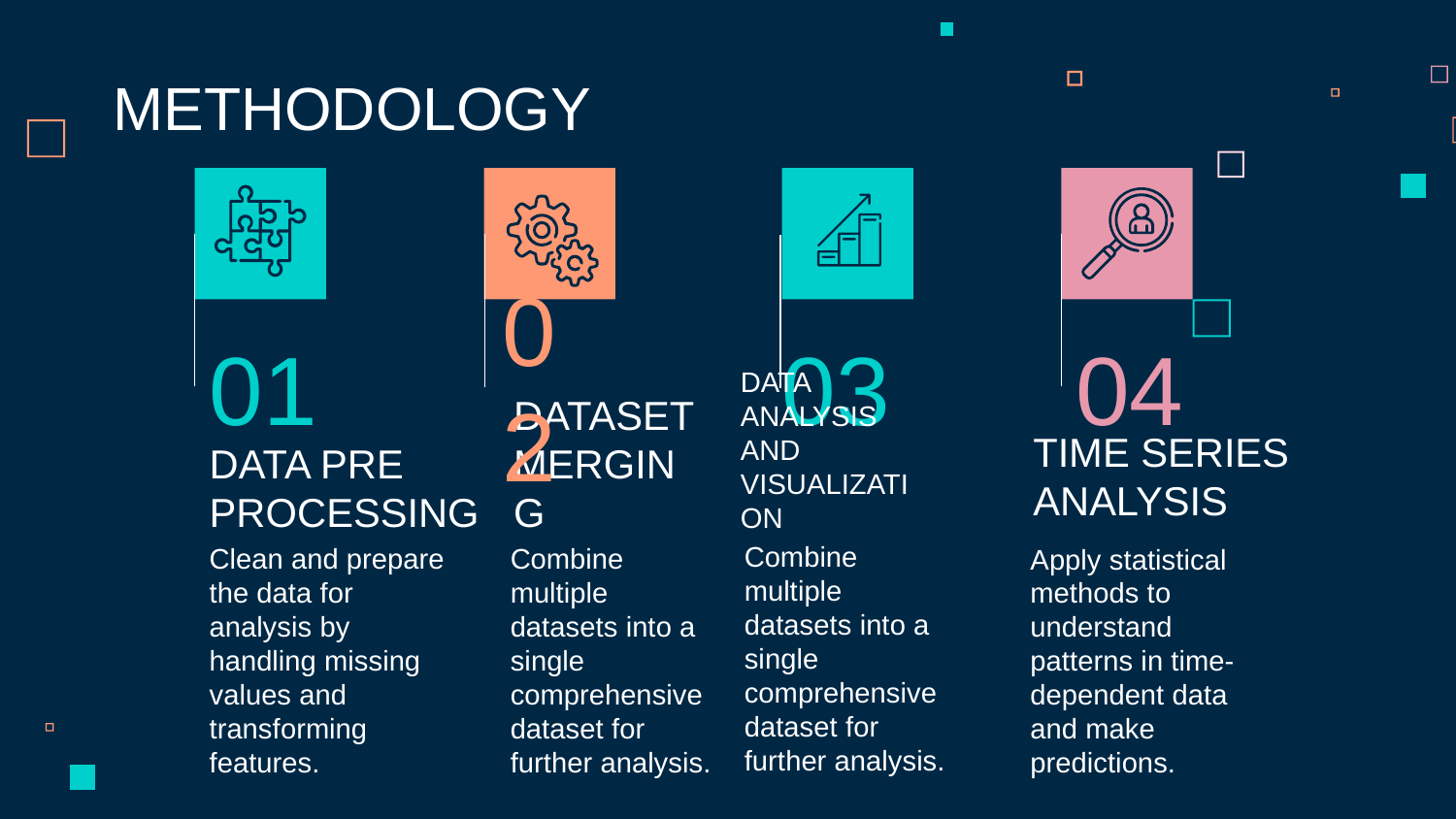

METHODOLOGY

02
01
04
03
DATA ANALYSIS AND VISUALIZATION
TIME SERIES ANALYSIS
# DATA PRE PROCESSING
DATASET MERGING
Combine multiple datasets into a single comprehensive dataset for further analysis.
Combine multiple datasets into a single comprehensive dataset for further analysis.
Clean and prepare the data for analysis by handling missing values and transforming features.
Apply statistical methods to understand patterns in time-dependent data and make predictions.